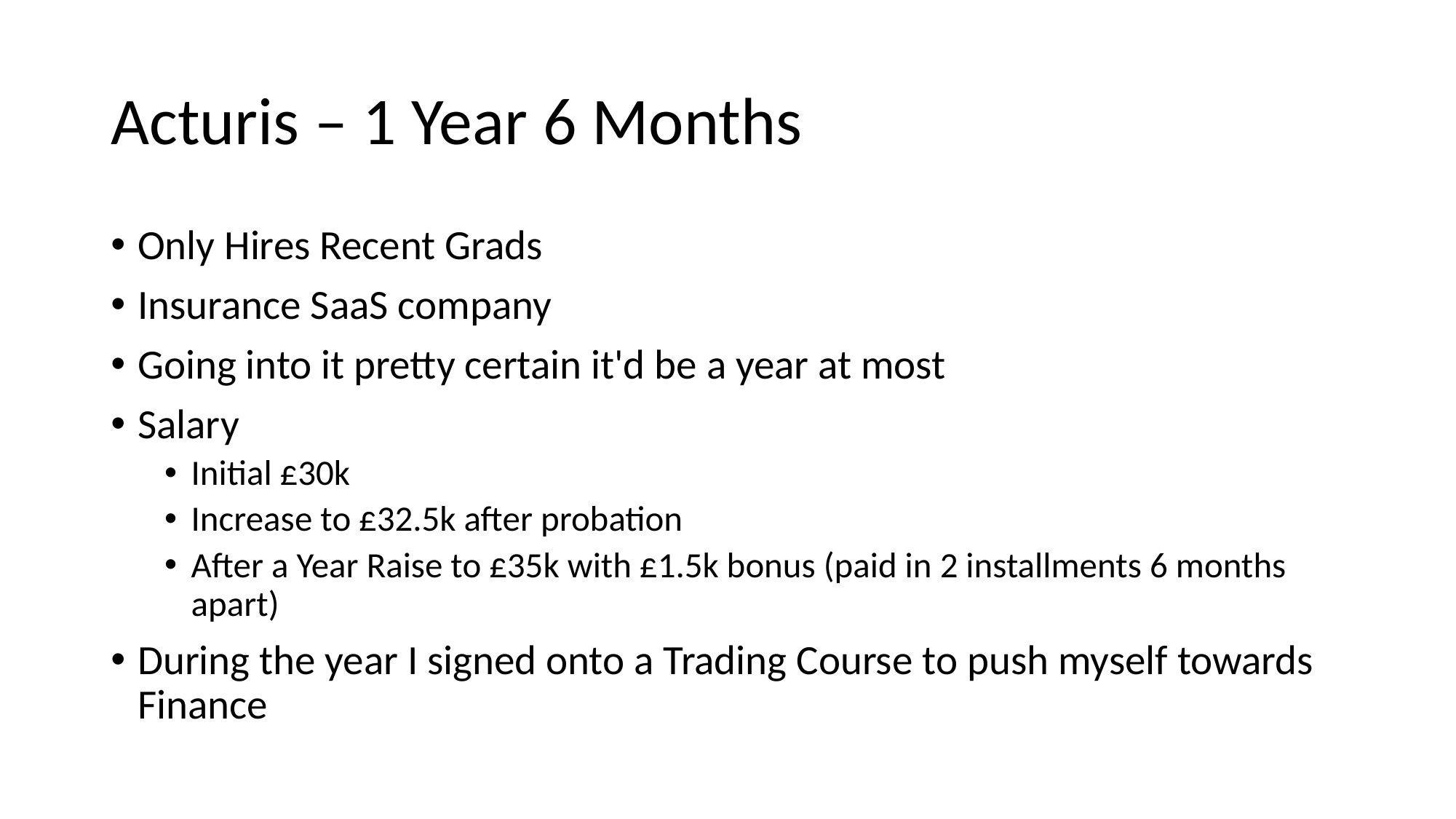

# Acturis – 1 Year 6 Months
Only Hires Recent Grads
Insurance SaaS company
Going into it pretty certain it'd be a year at most
Salary
Initial £30k
Increase to £32.5k after probation
After a Year Raise to £35k with £1.5k bonus (paid in 2 installments 6 months apart)
During the year I signed onto a Trading Course to push myself towards Finance